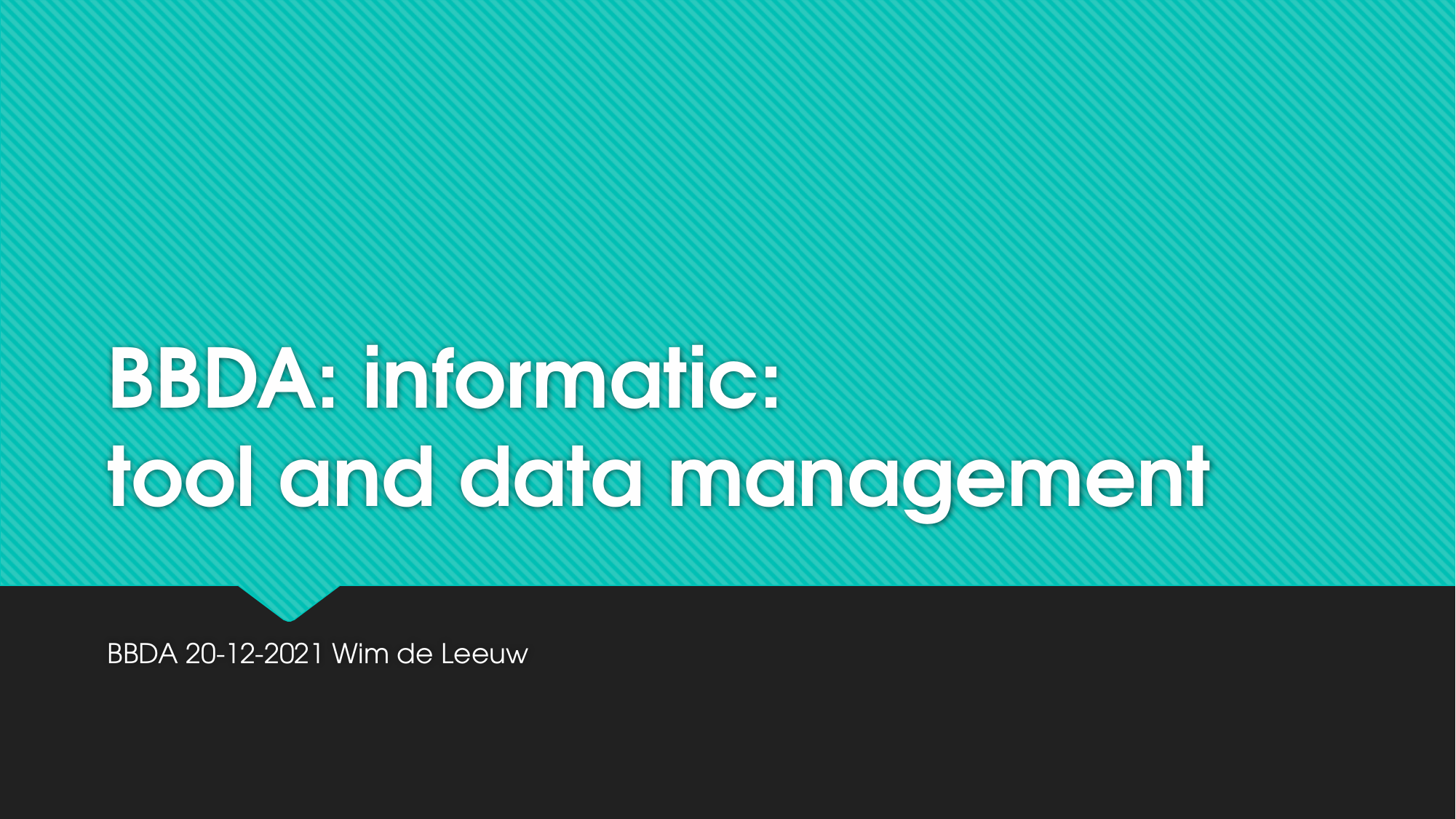

# BBDA: informatic: tool and data management
BBDA 20-12-2021 Wim de Leeuw